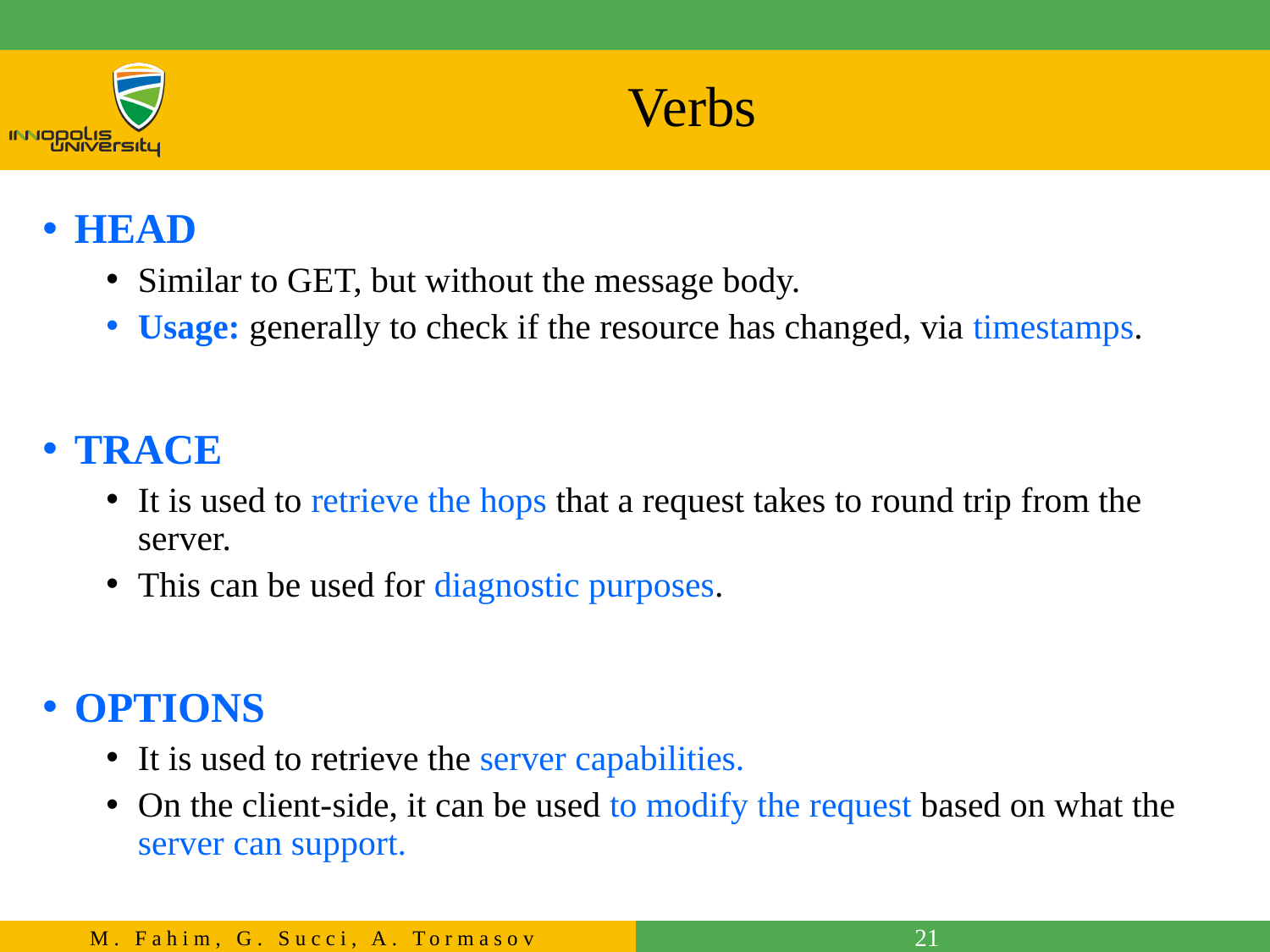

# Verbs
HEAD
Similar to GET, but without the message body.
Usage: generally to check if the resource has changed, via timestamps.

TRACE
It is used to retrieve the hops that a request takes to round trip from the server.
This can be used for diagnostic purposes.

OPTIONS
It is used to retrieve the server capabilities.
On the client-side, it can be used to modify the request based on what the server can support.

21